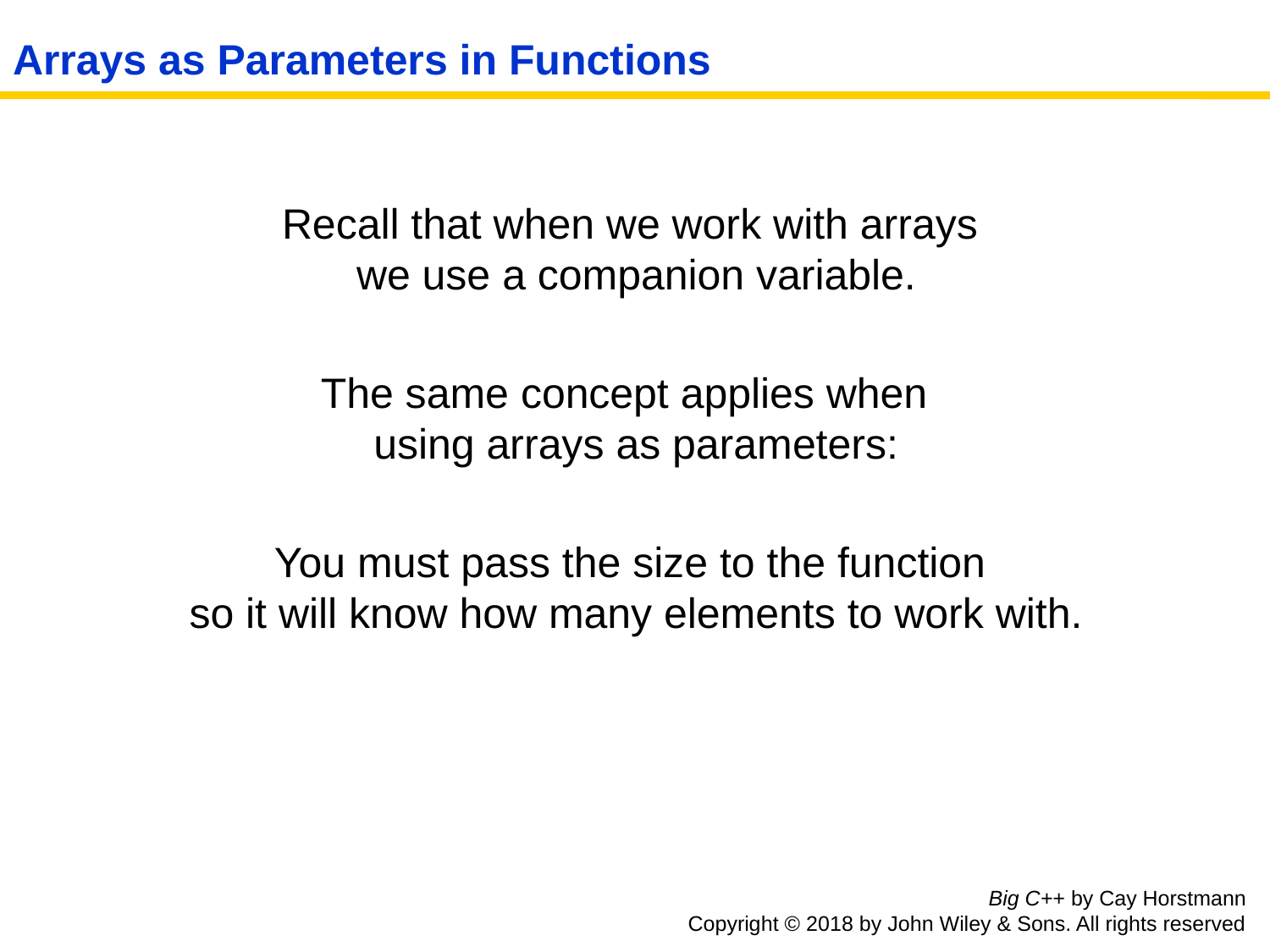

# Arrays as Parameters in Functions

   Recall that when we work with arrays
we use a companion variable.

  The same concept applies when
using arrays as parameters:

   You must pass the size to the function
so it will know how many elements to work with.

Big C++ by Cay Horstmann
Copyright © 2018 by John Wiley & Sons. All rights reserved